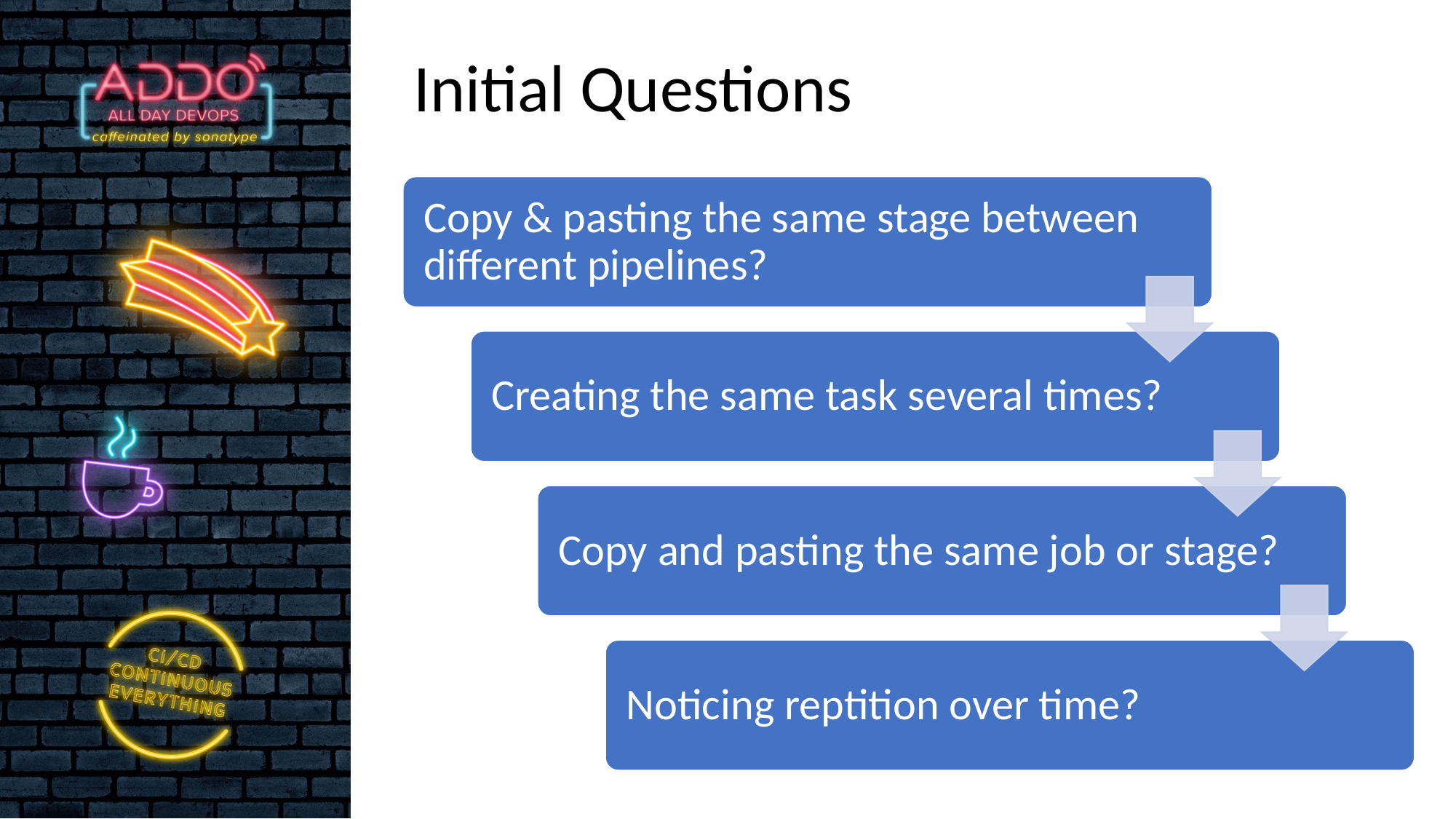

# Initial Questions
Copy & pasting the same stage between different pipelines?
Creating the same task several times?
Copy and pasting the same job or stage?
Noticing reptition over time?